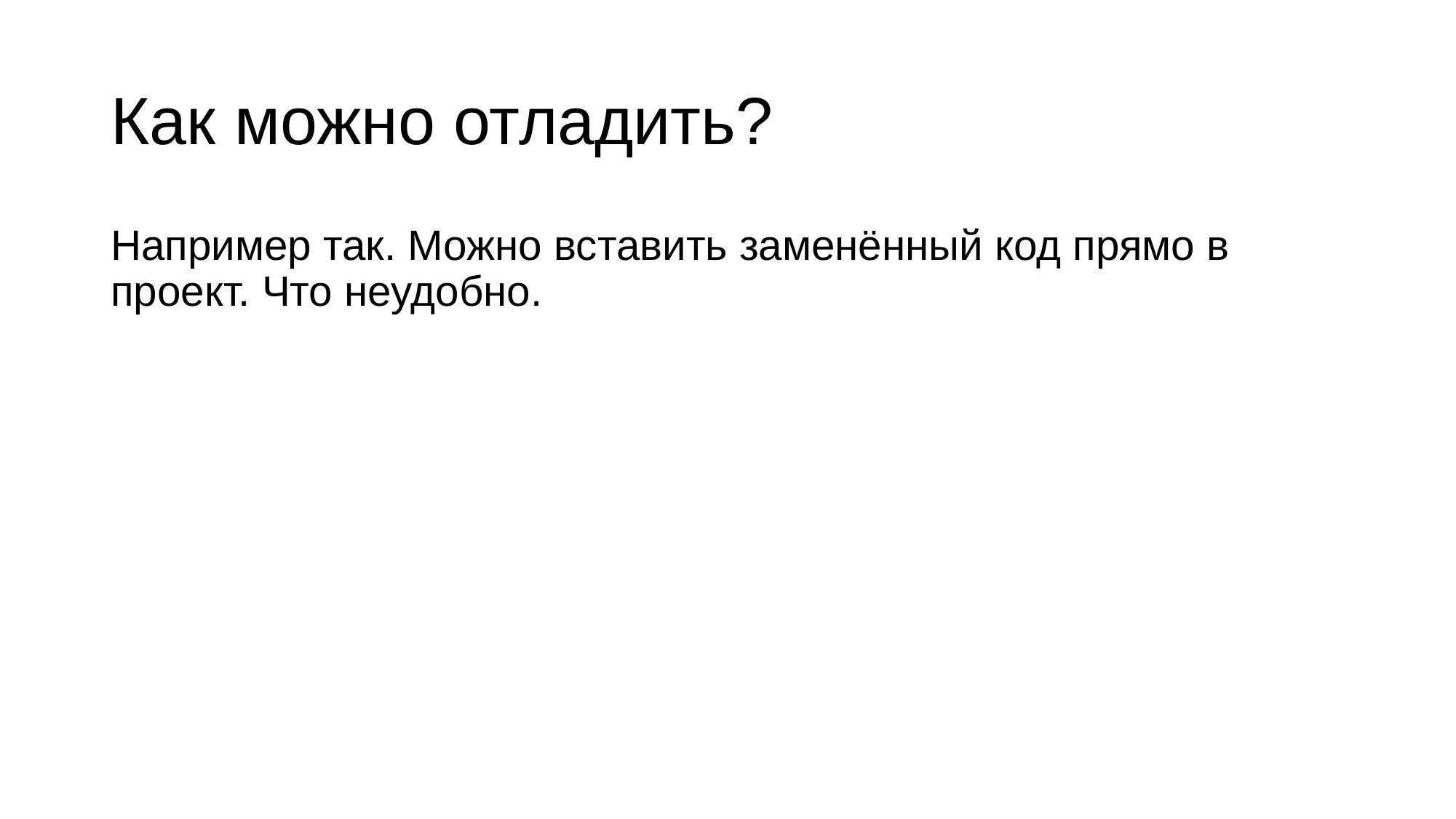

# Как можно отладить?
Например так. Можно вставить заменённый код прямо в проект. Что неудобно.